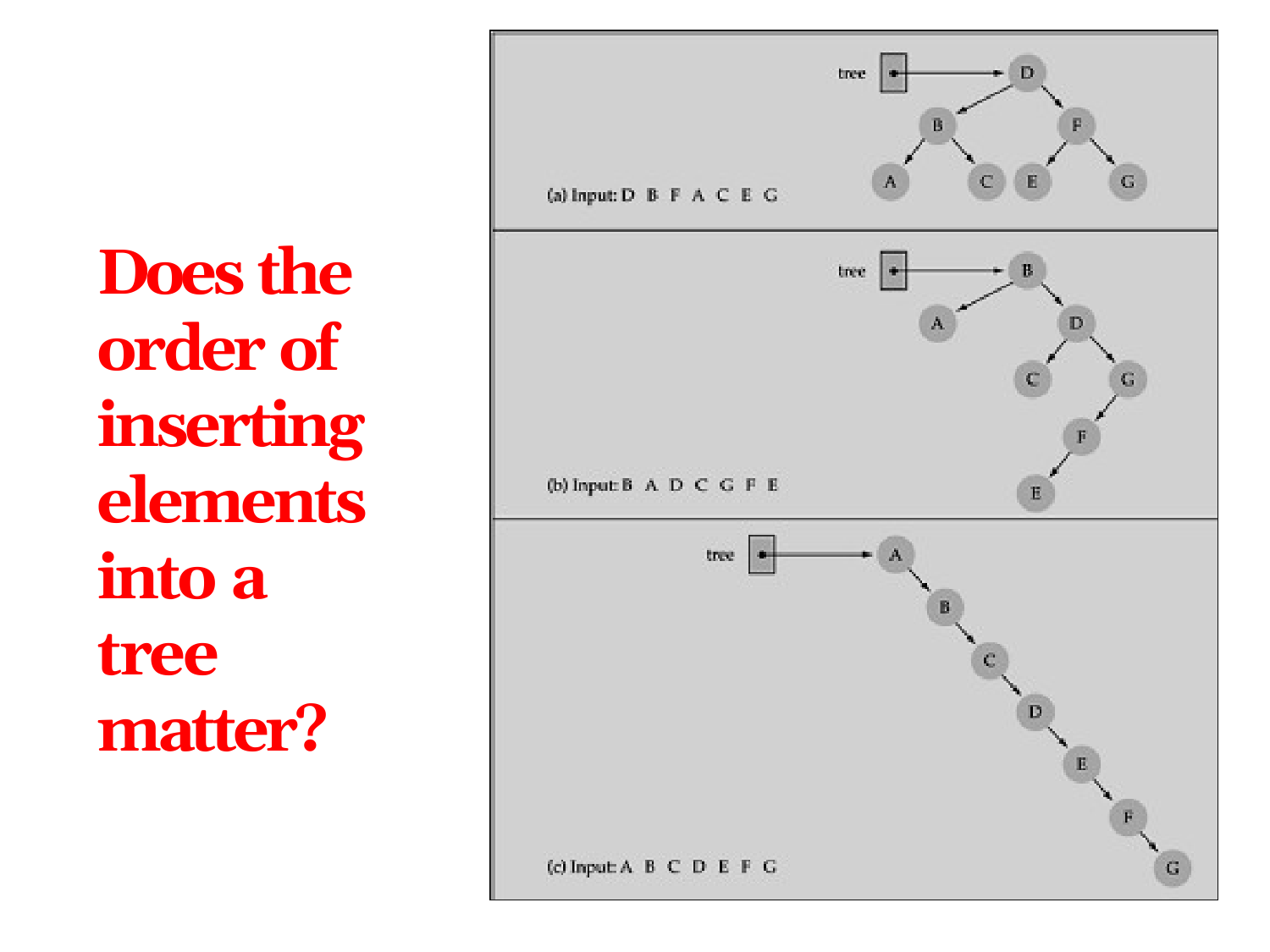

Does the  order of  inserting  elements  into a tree  matter?